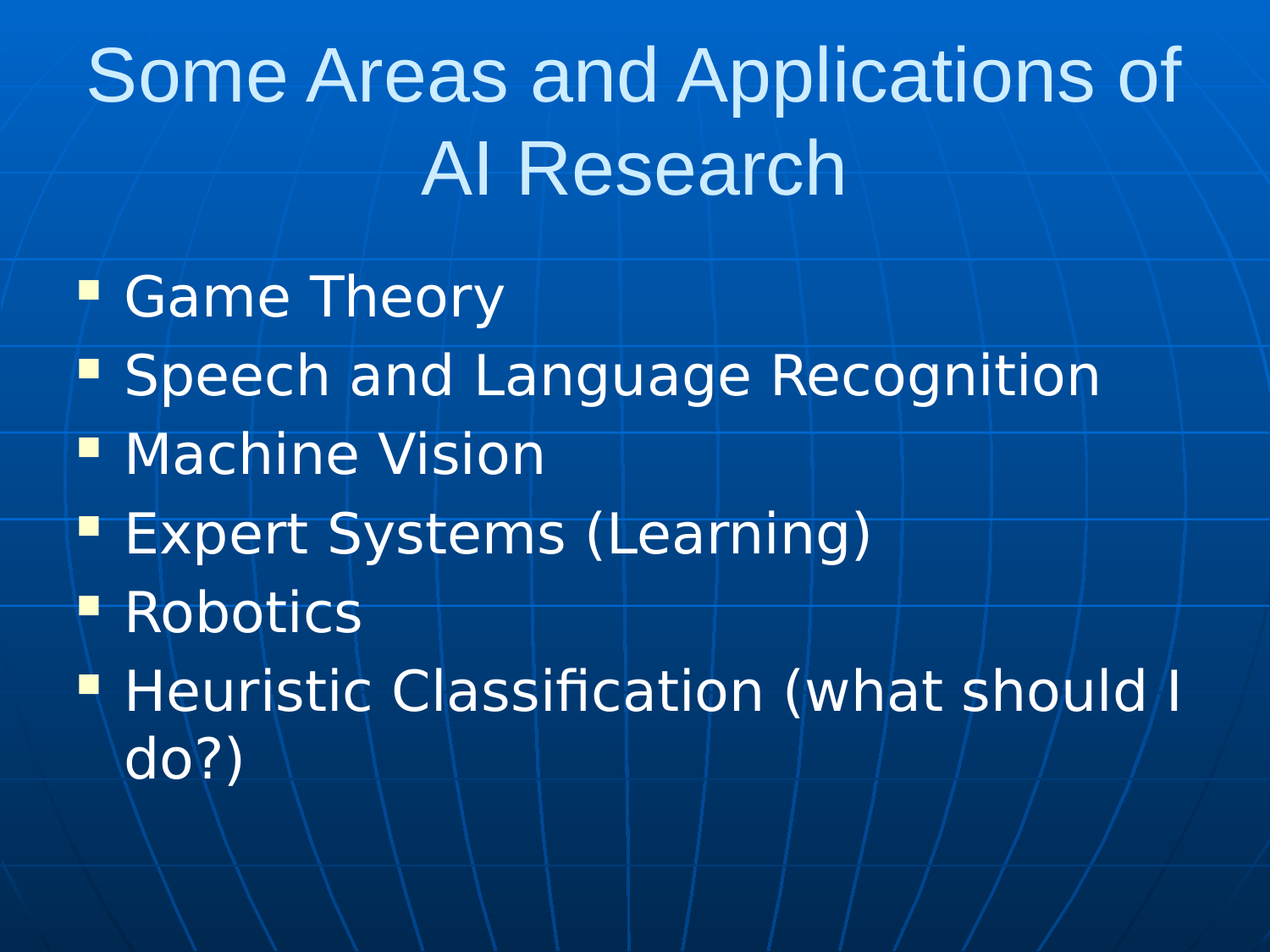

# Some Areas and Applications of AI Research
Game Theory
Speech and Language Recognition
Machine Vision
Expert Systems (Learning)
Robotics
Heuristic Classification (what should I do?)